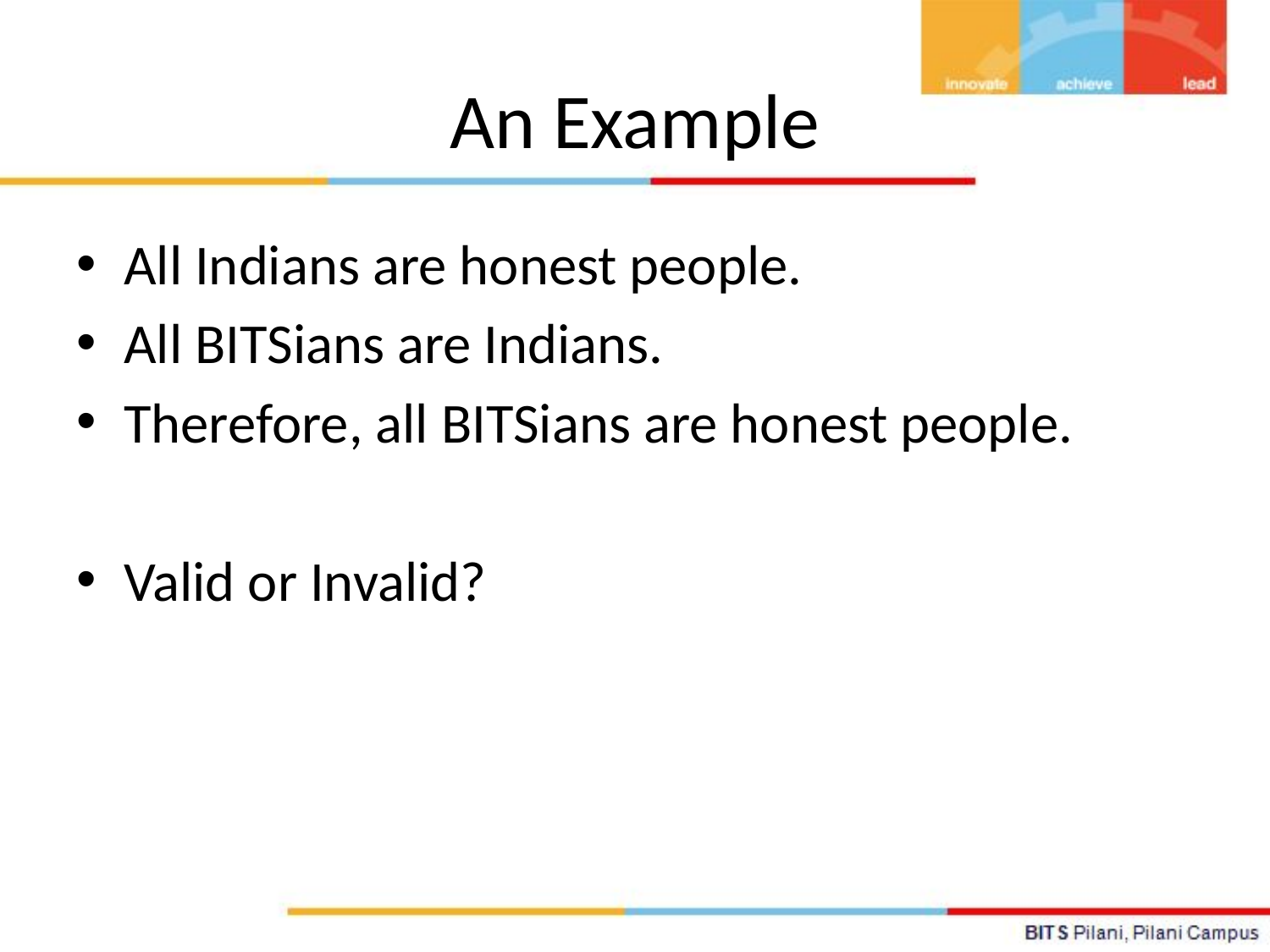

# An Example
All Indians are honest people.
All BITSians are Indians.
Therefore, all BITSians are honest people.

Valid or Invalid?